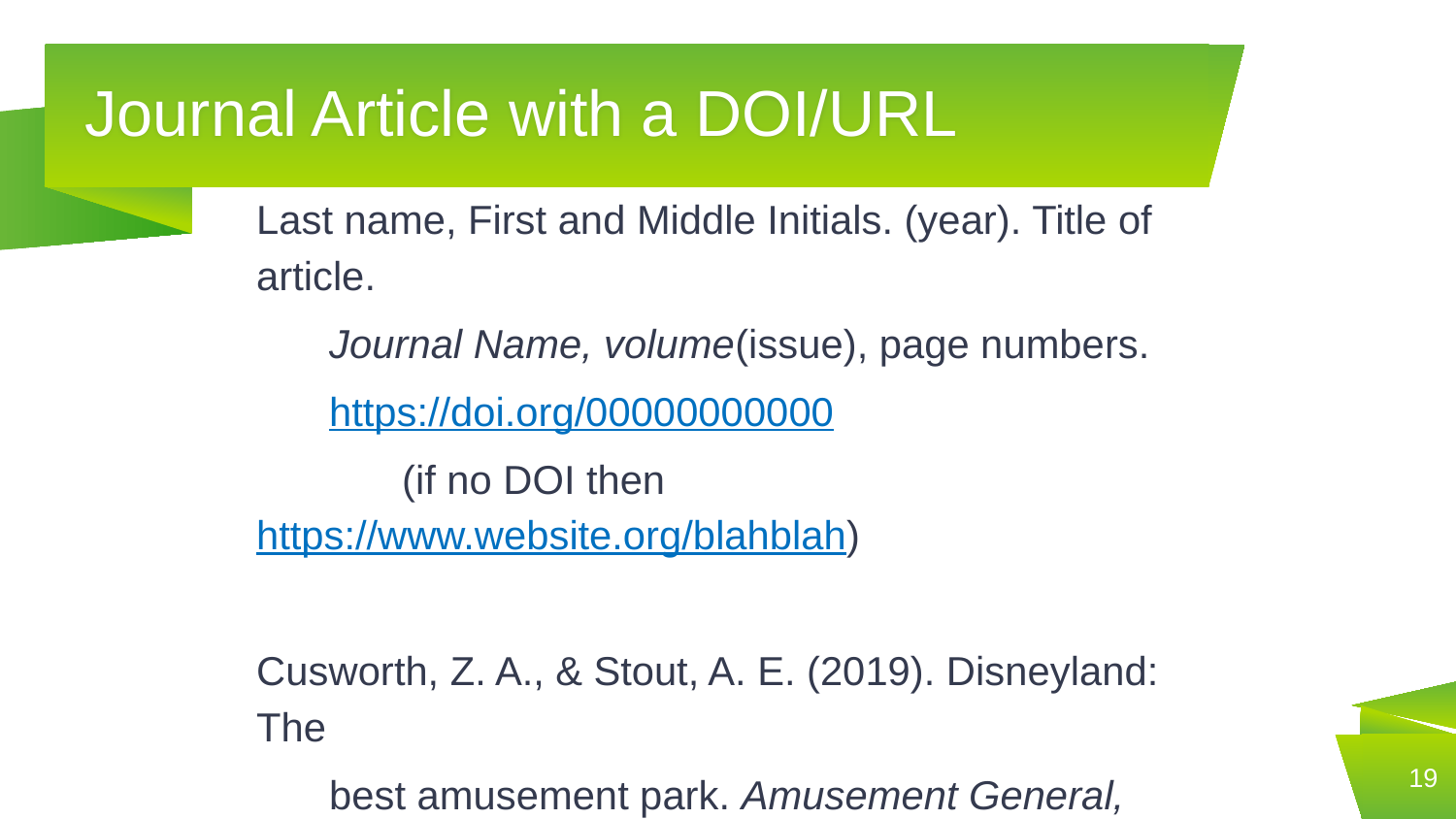

# Journal Article with a DOI/URL
Last name, First and Middle Initials. (year). Title of article.
Journal Name, volume(issue), page numbers.
https://doi.org/00000000000
	(if no DOI then 	https://www.website.org/blahblah)

Cusworth, Z. A., & Stout, A. E. (2019). Disneyland: The
best amusement park. Amusement General, 5(12),
33-54. https://doi.org/000000000000

19